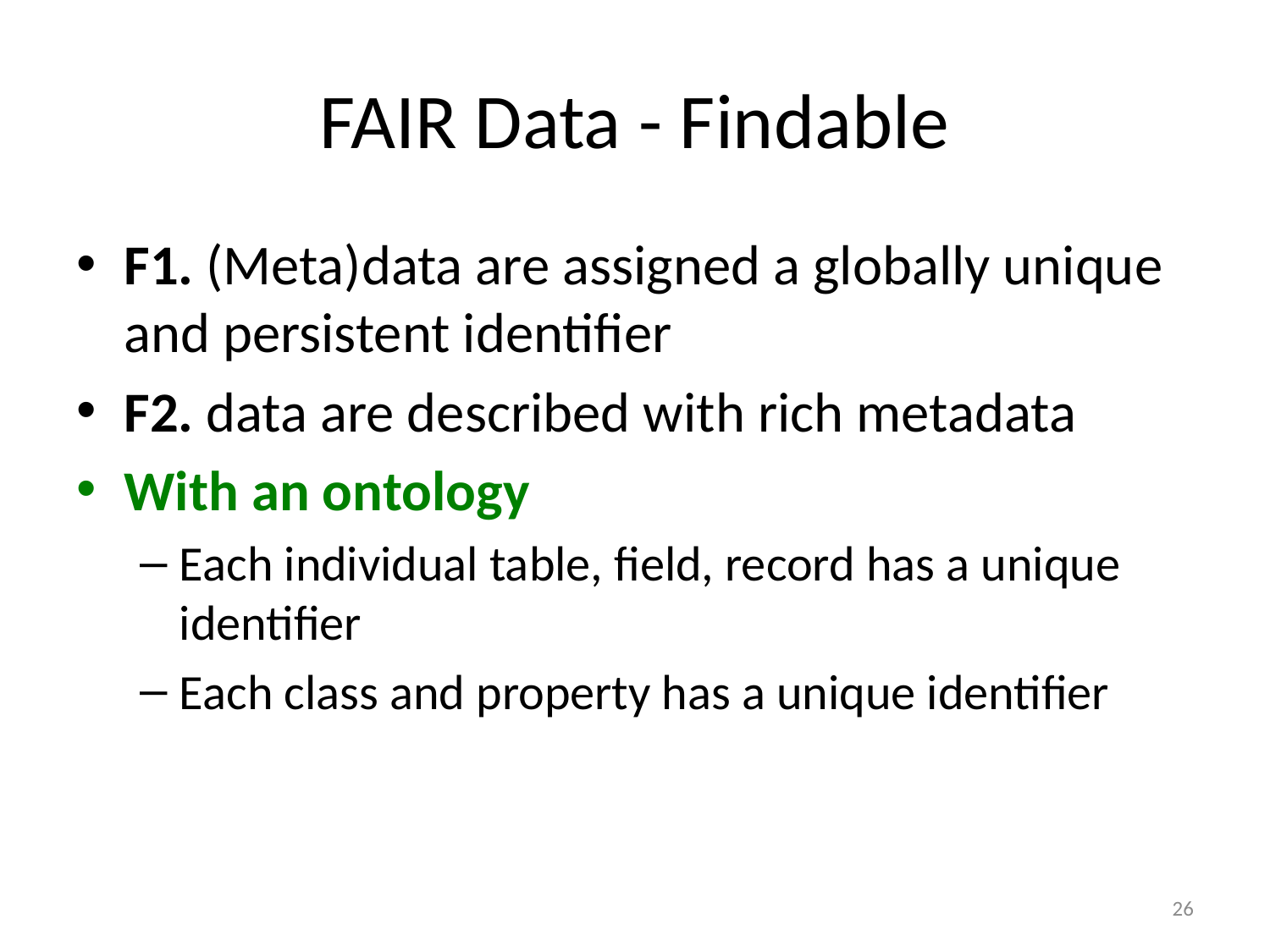

# FAIR Data - Findable
F1. (Meta)data are assigned a globally unique and persistent identifier
F2. data are described with rich metadata
With an ontology
Each individual table, field, record has a unique identifier
Each class and property has a unique identifier

26